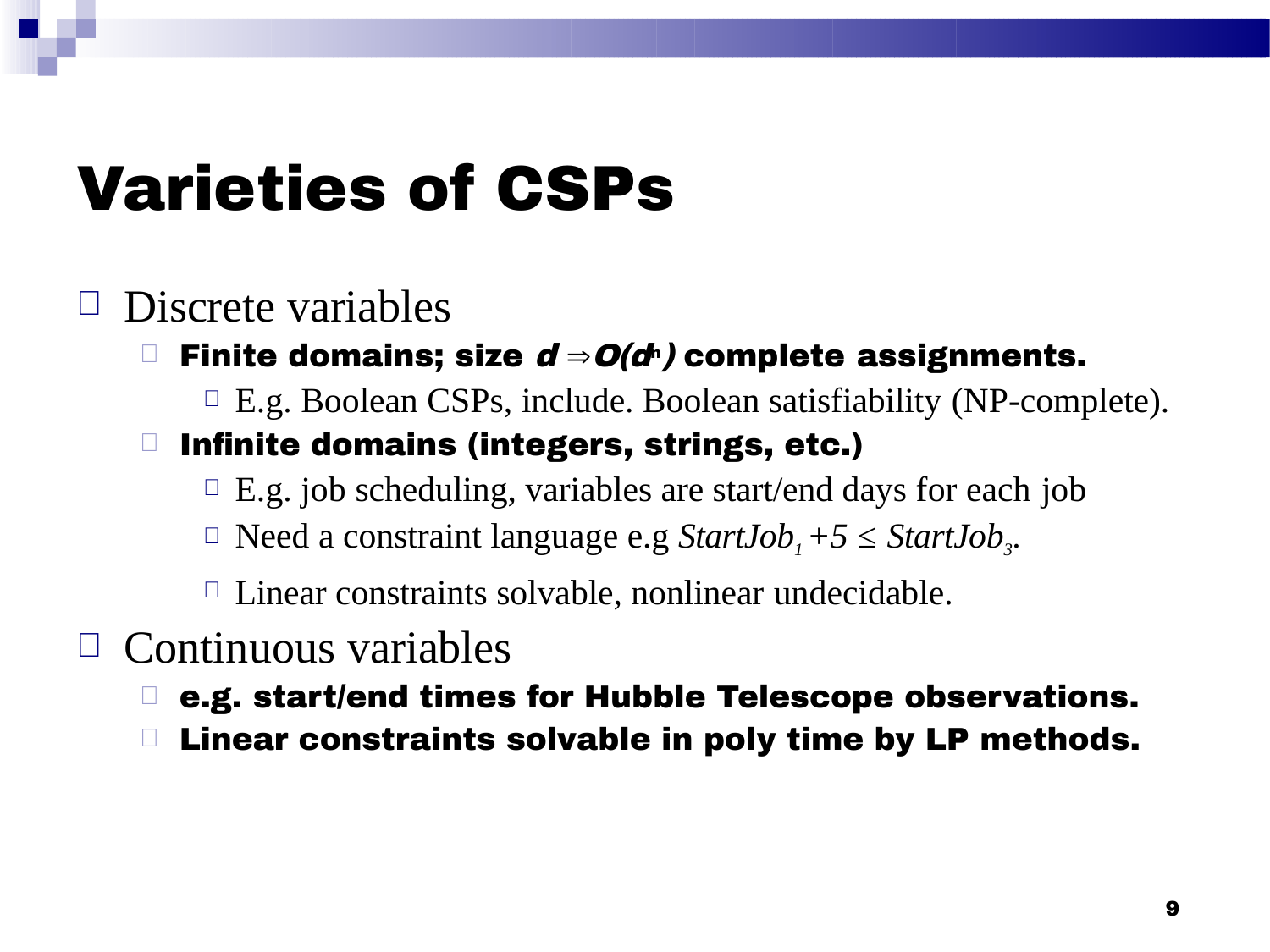

# Varieties of CSPs
Discrete variables
Finite domains; size d ⇒O(dn) complete assignments.
E.g. Boolean CSPs, include. Boolean satisfiability (NP-complete).
Infinite domains (integers, strings, etc.)
E.g. job scheduling, variables are start/end days for each job
Need a constraint language e.g StartJob1 +5 ≤ StartJob3.
Linear constraints solvable, nonlinear undecidable.
Continuous variables
e.g. start/end times for Hubble Telescope observations.
Linear constraints solvable in poly time by LP methods.
9